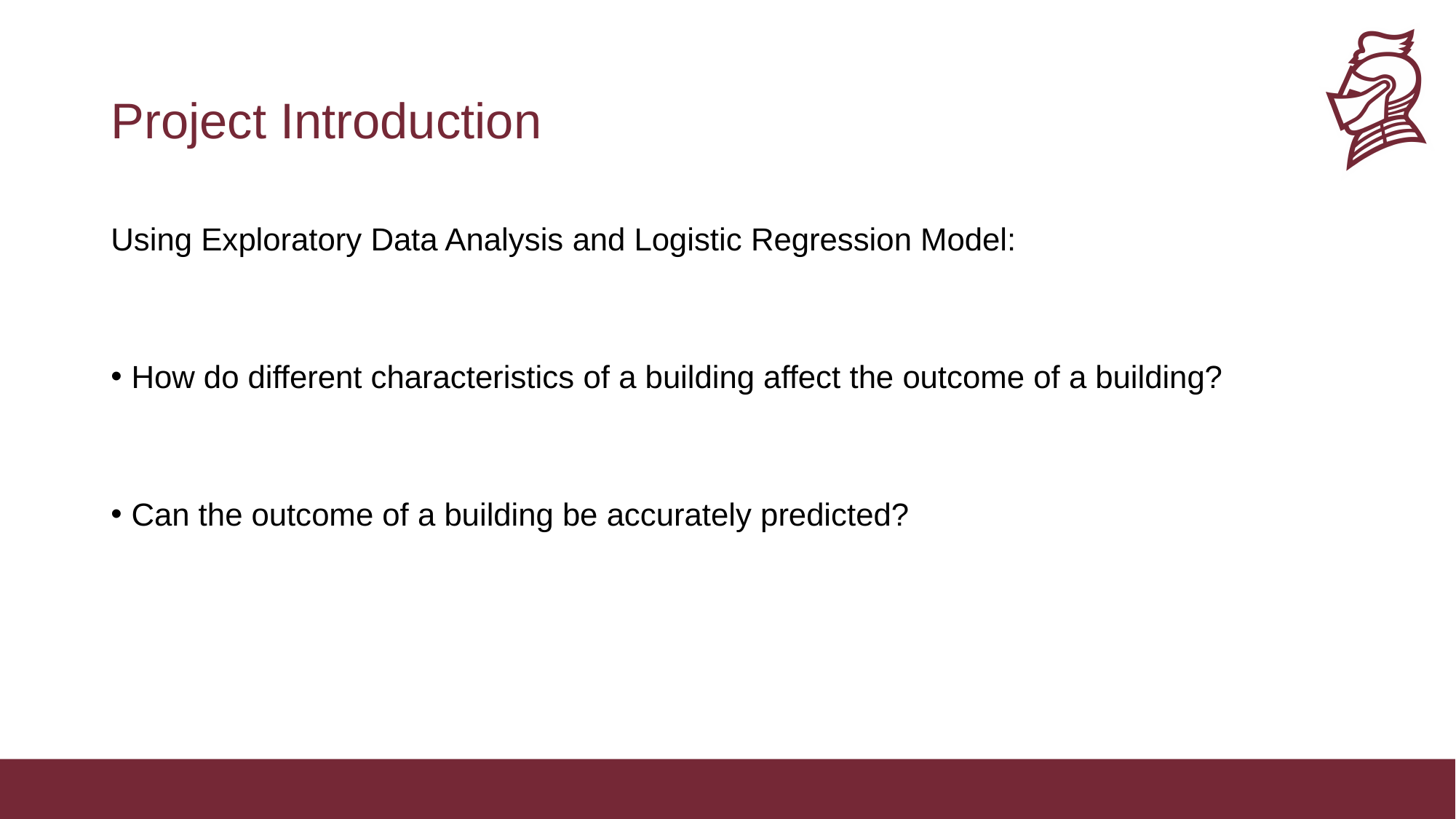

# Project Introduction
Using Exploratory Data Analysis and Logistic Regression Model:

How do different characteristics of a building affect the outcome of a building?

Can the outcome of a building be accurately predicted?